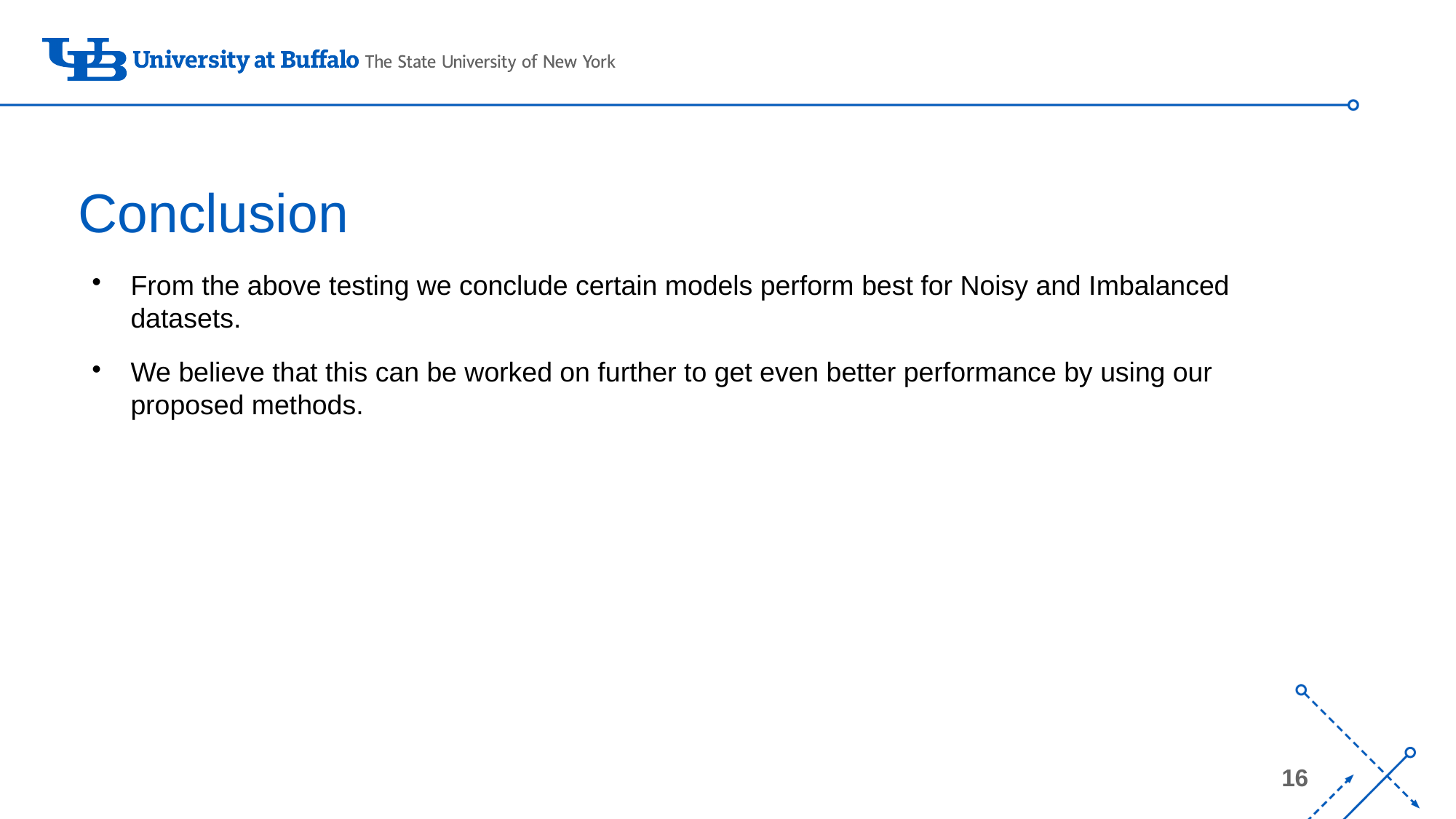

# Conclusion
From the above testing we conclude certain models perform best for Noisy and Imbalanced datasets.
We believe that this can be worked on further to get even better performance by using our proposed methods.